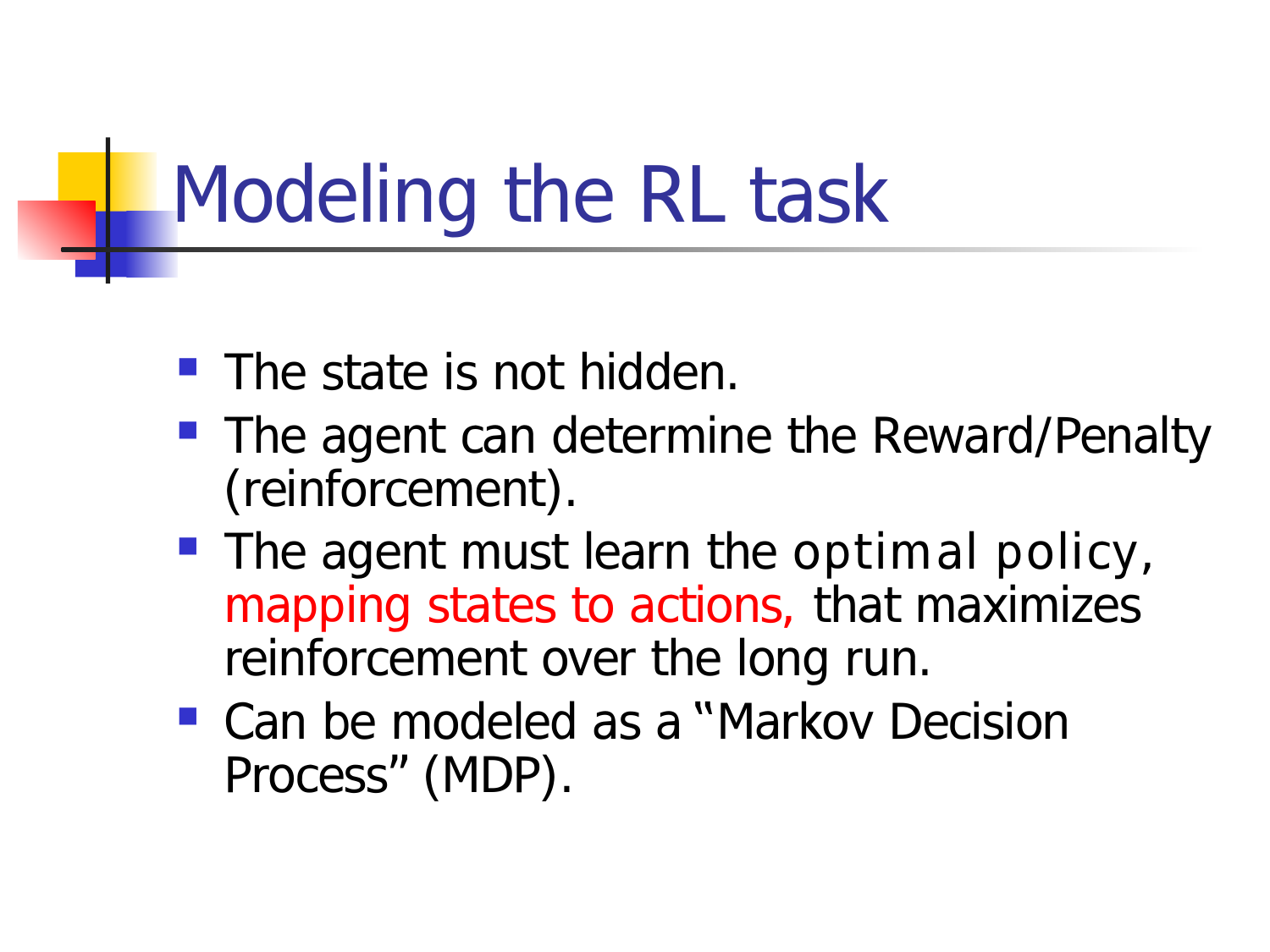

# Modeling the RL task

The state is not hidden.
The agent can determine the Reward/Penalty (reinforcement).
The agent must learn the optimal policy, mapping states to actions, that maximizes reinforcement over the long run.
Can be modeled as a “Markov Decision Process” (MDP).